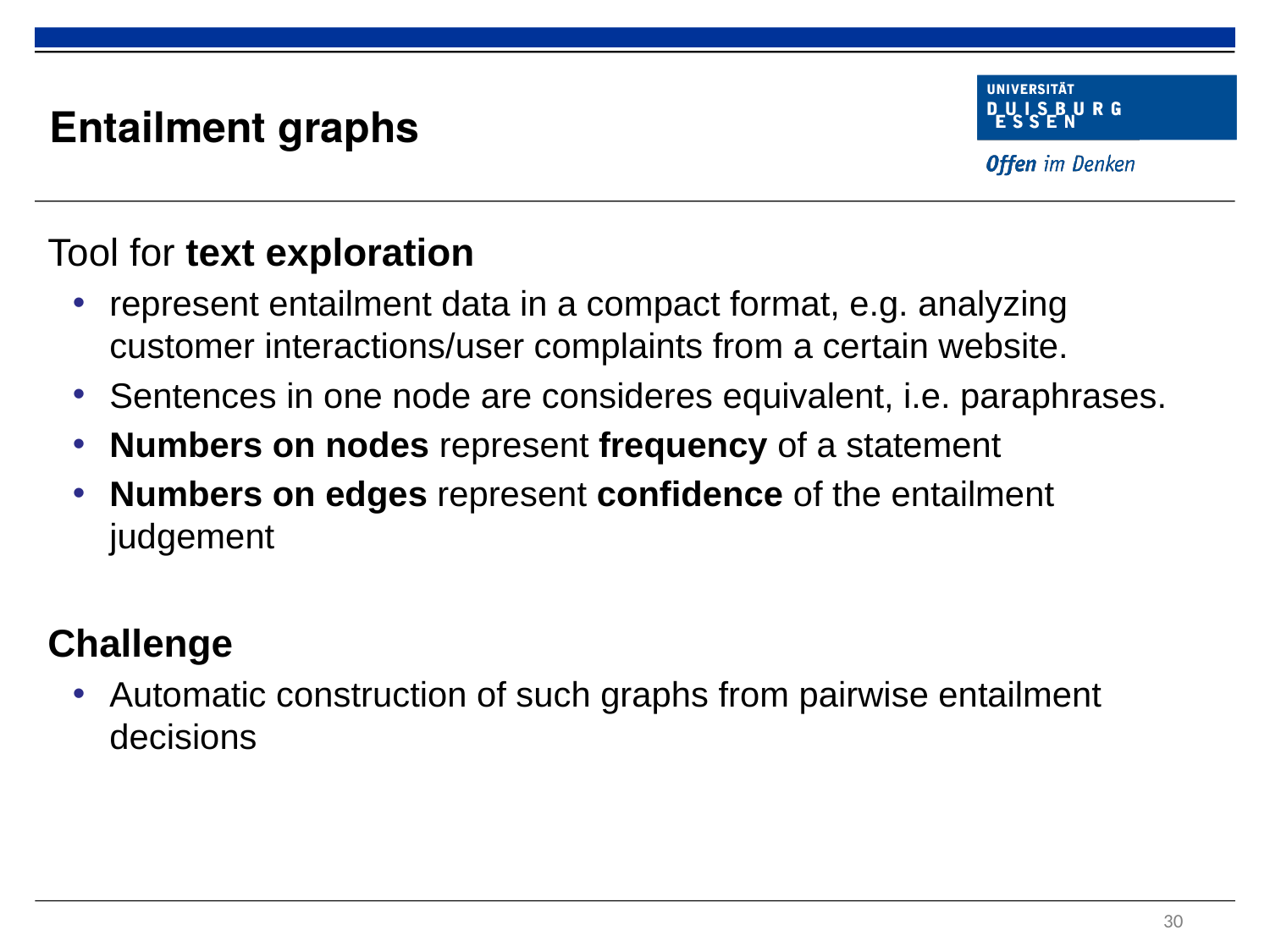

# Entailment graphs
Tool for text exploration
represent entailment data in a compact format, e.g. analyzing customer interactions/user complaints from a certain website.
Sentences in one node are consideres equivalent, i.e. paraphrases.
Numbers on nodes represent frequency of a statement
Numbers on edges represent confidence of the entailment judgement

Challenge
Automatic construction of such graphs from pairwise entailment decisions